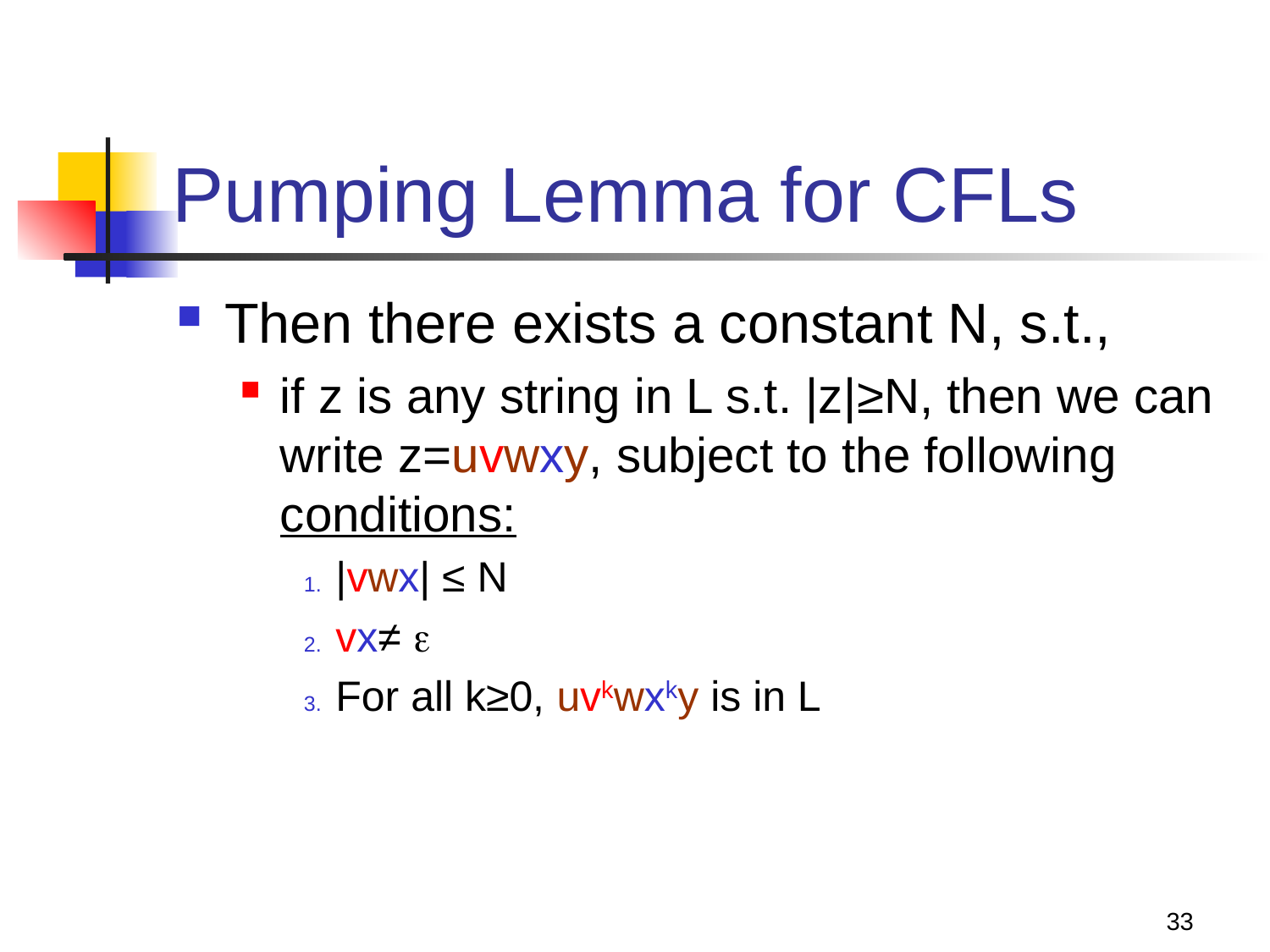

# Pumping Lemma for CFLs
Then there exists a constant N, s.t.,
if z is any string in L s.t. |z|≥N, then we can write z=uvwxy, subject to the following conditions:
|vwx| ≤ N
vx≠ ε
For all k≥0, uvkwxky is in L

33